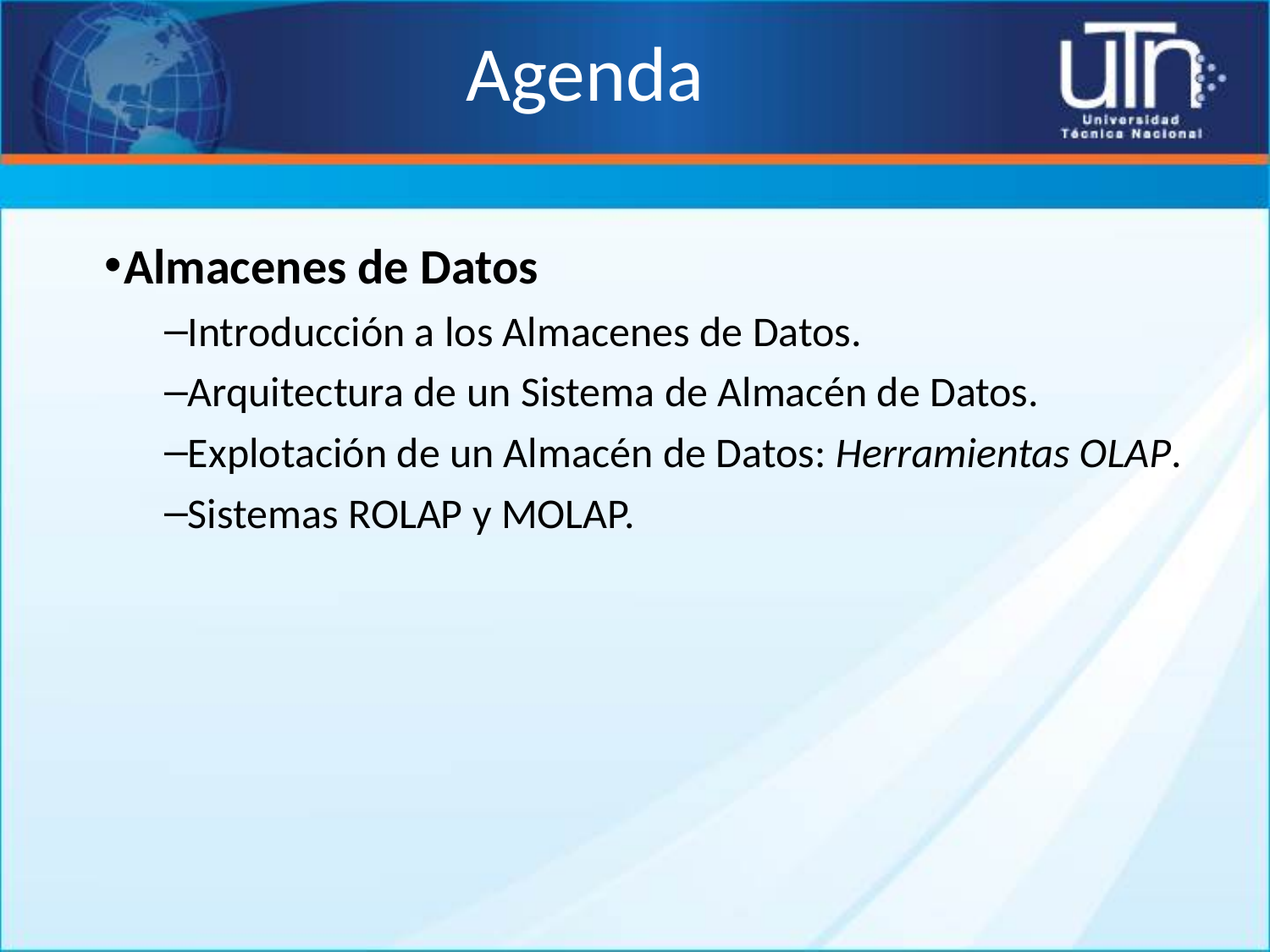

# Agenda
Almacenes de Datos
Introducción a los Almacenes de Datos.
Arquitectura de un Sistema de Almacén de Datos.
Explotación de un Almacén de Datos: Herramientas OLAP.
Sistemas ROLAP y MOLAP.